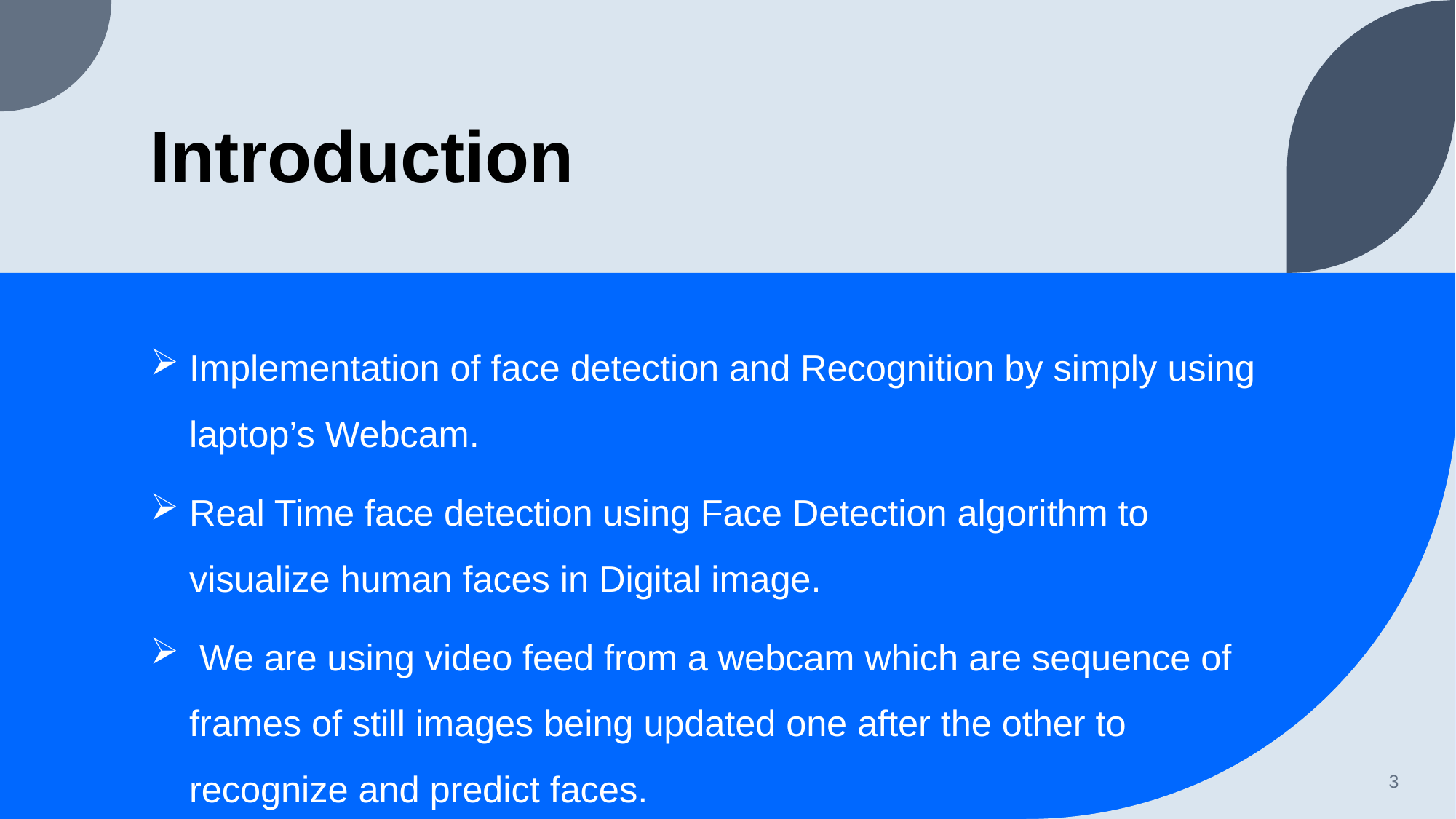

# Introduction
Implementation of face detection and Recognition by simply using laptop’s Webcam.
Real Time face detection using Face Detection algorithm to visualize human faces in Digital image.
 We are using video feed from a webcam which are sequence of frames of still images being updated one after the other to recognize and predict faces.

3